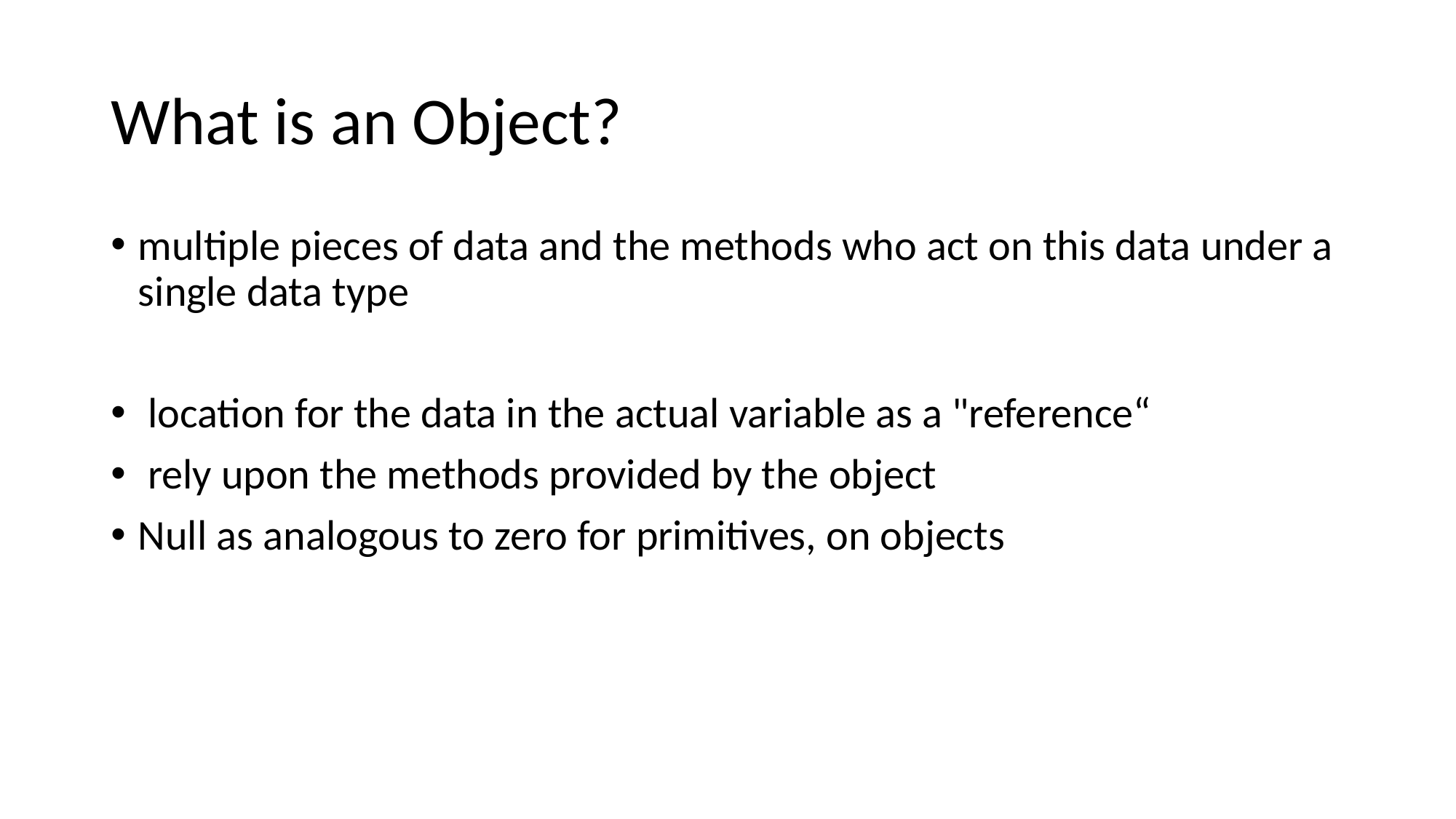

# What is an Object?
multiple pieces of data and the methods who act on this data under a single data type

 location for the data in the actual variable as a "reference“
 rely upon the methods provided by the object
Null as analogous to zero for primitives, on objects